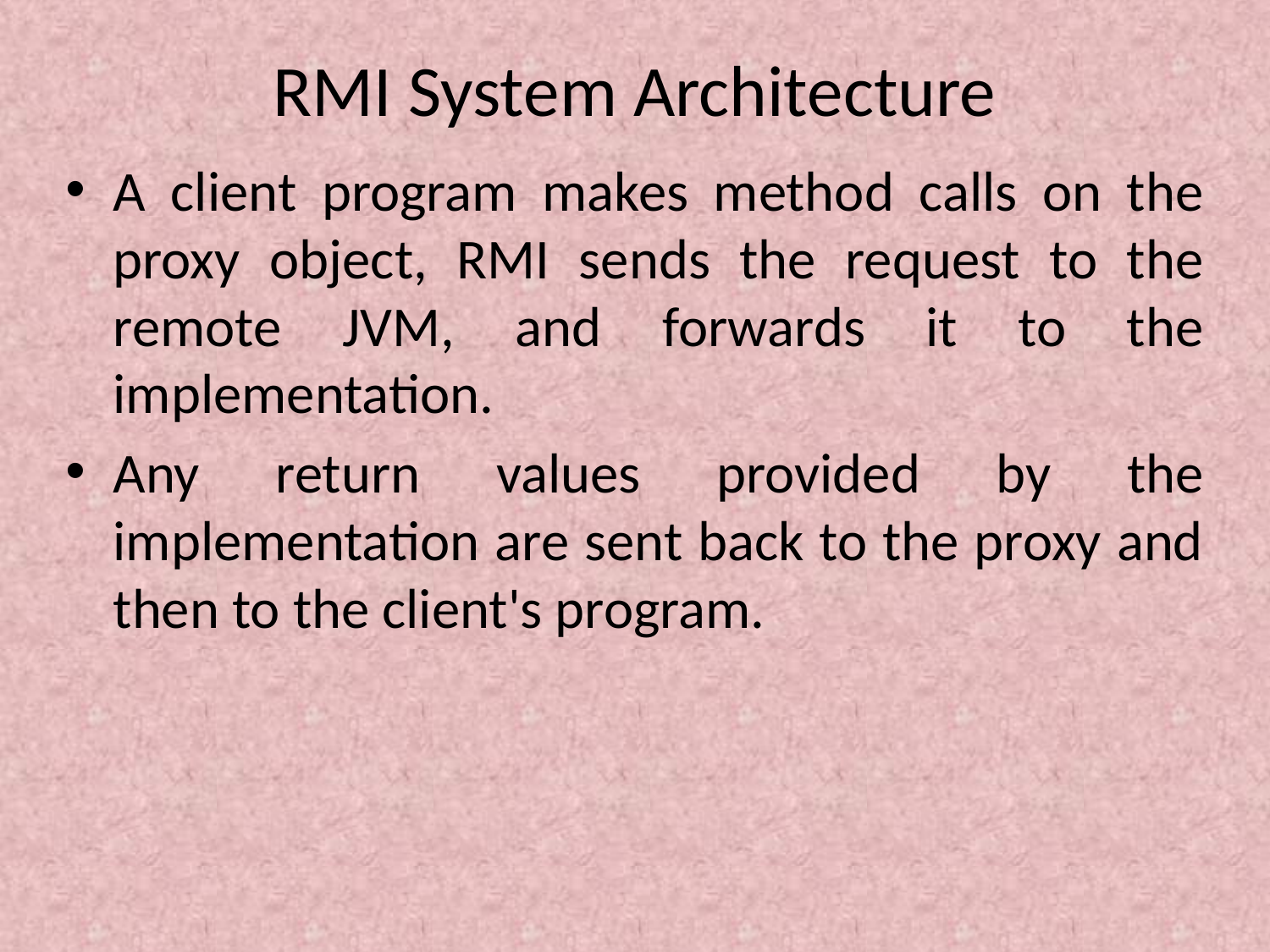

# RMI System Architecture
A client program makes method calls on the proxy object, RMI sends the request to the remote JVM, and forwards it to the implementation.
Any return values provided by the implementation are sent back to the proxy and then to the client's program.